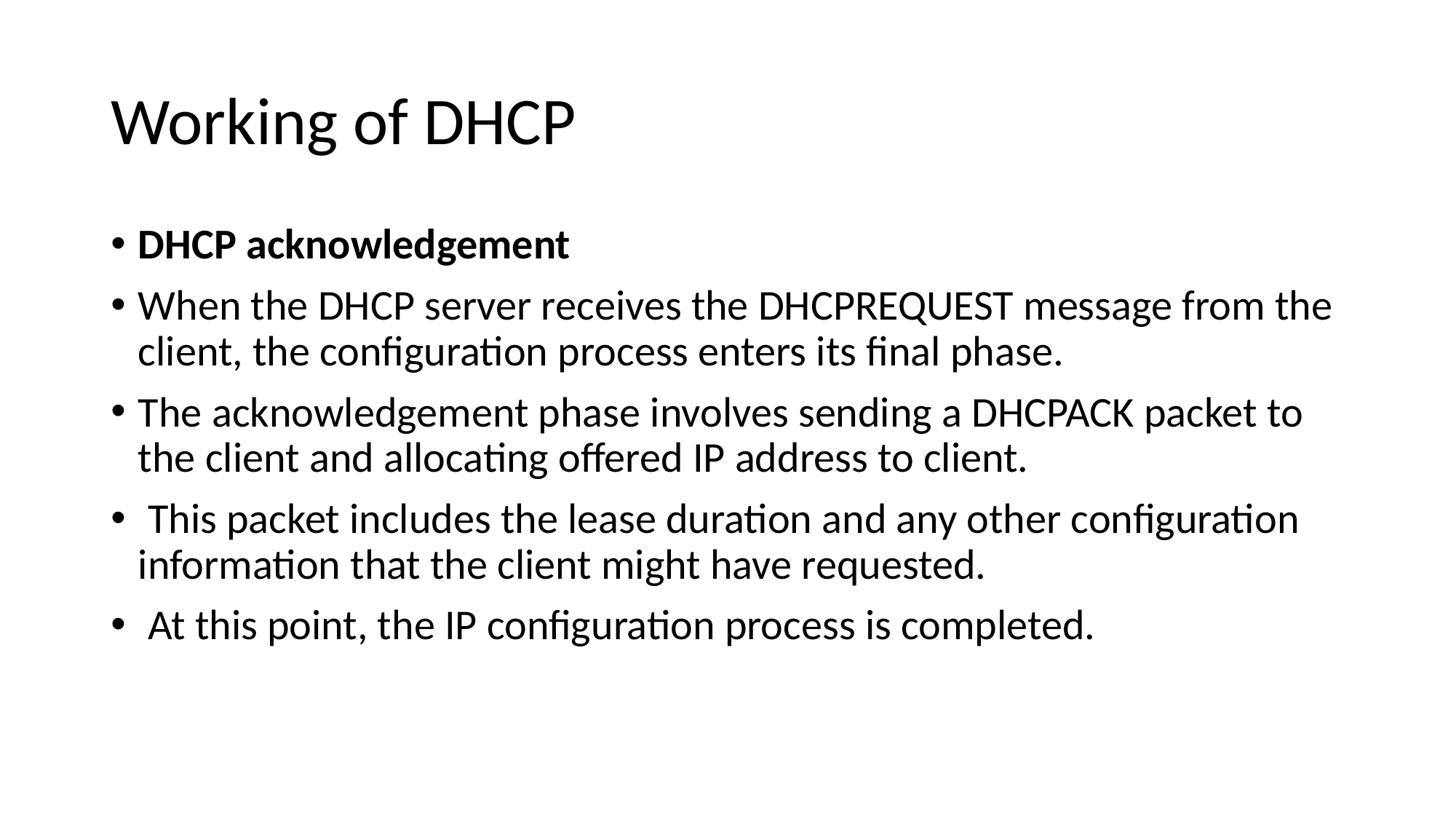

# Working of DHCP

DHCP acknowledgement
When the DHCP server receives the DHCPREQUEST message from the client, the configuration process enters its final phase.
The acknowledgement phase involves sending a DHCPACK packet to the client and allocating offered IP address to client.
 This packet includes the lease duration and any other configuration information that the client might have requested.
 At this point, the IP configuration process is completed.